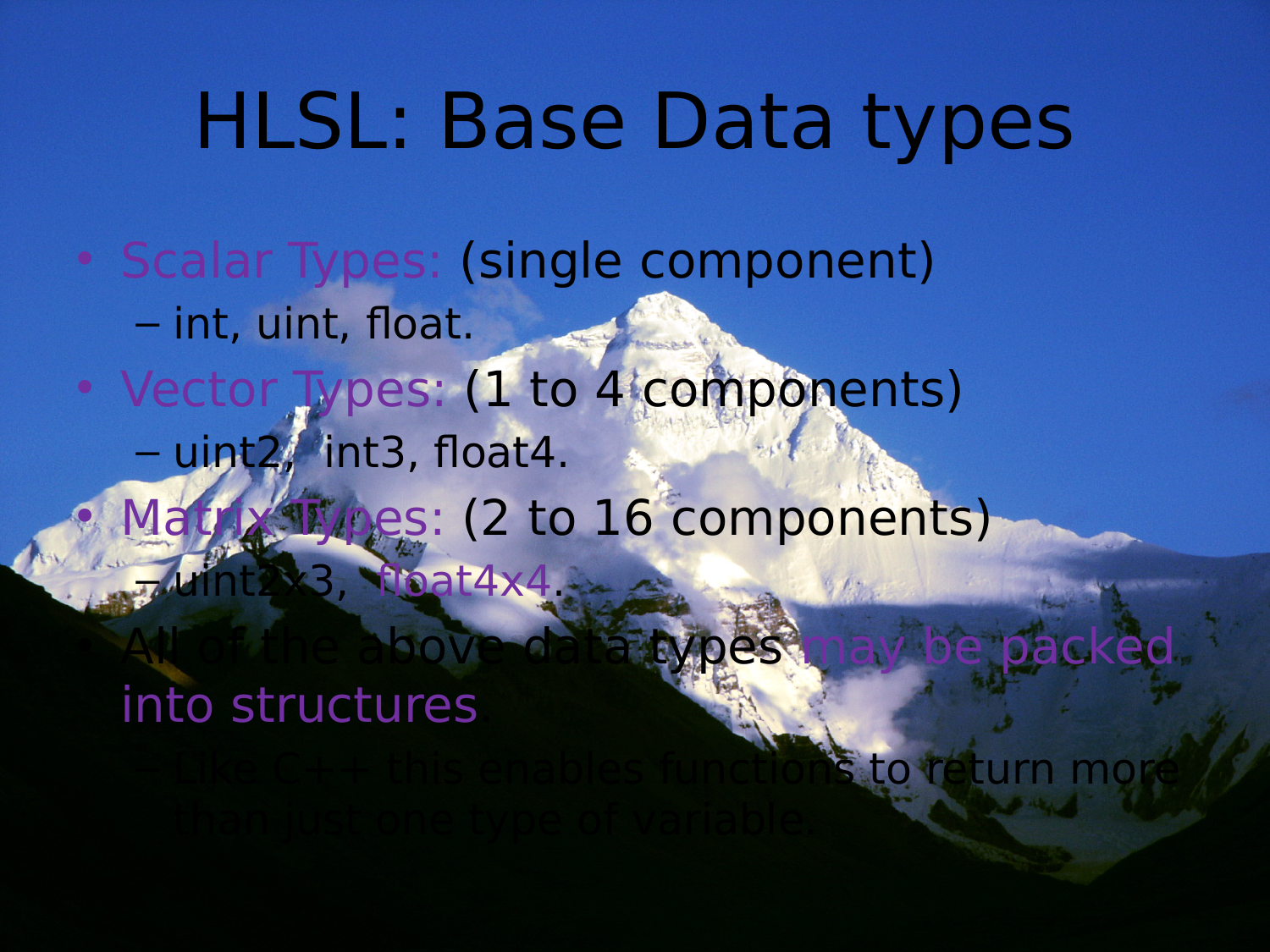

# HLSL: Base Data types
Scalar Types: (single component)
int, uint, float.
Vector Types: (1 to 4 components)
uint2,  int3, float4.
Matrix Types: (2 to 16 components)
uint2x3,  float4x4.
All of the above data types may be packed into structures.
Like C++ this enables functions to return more than just one type of variable.